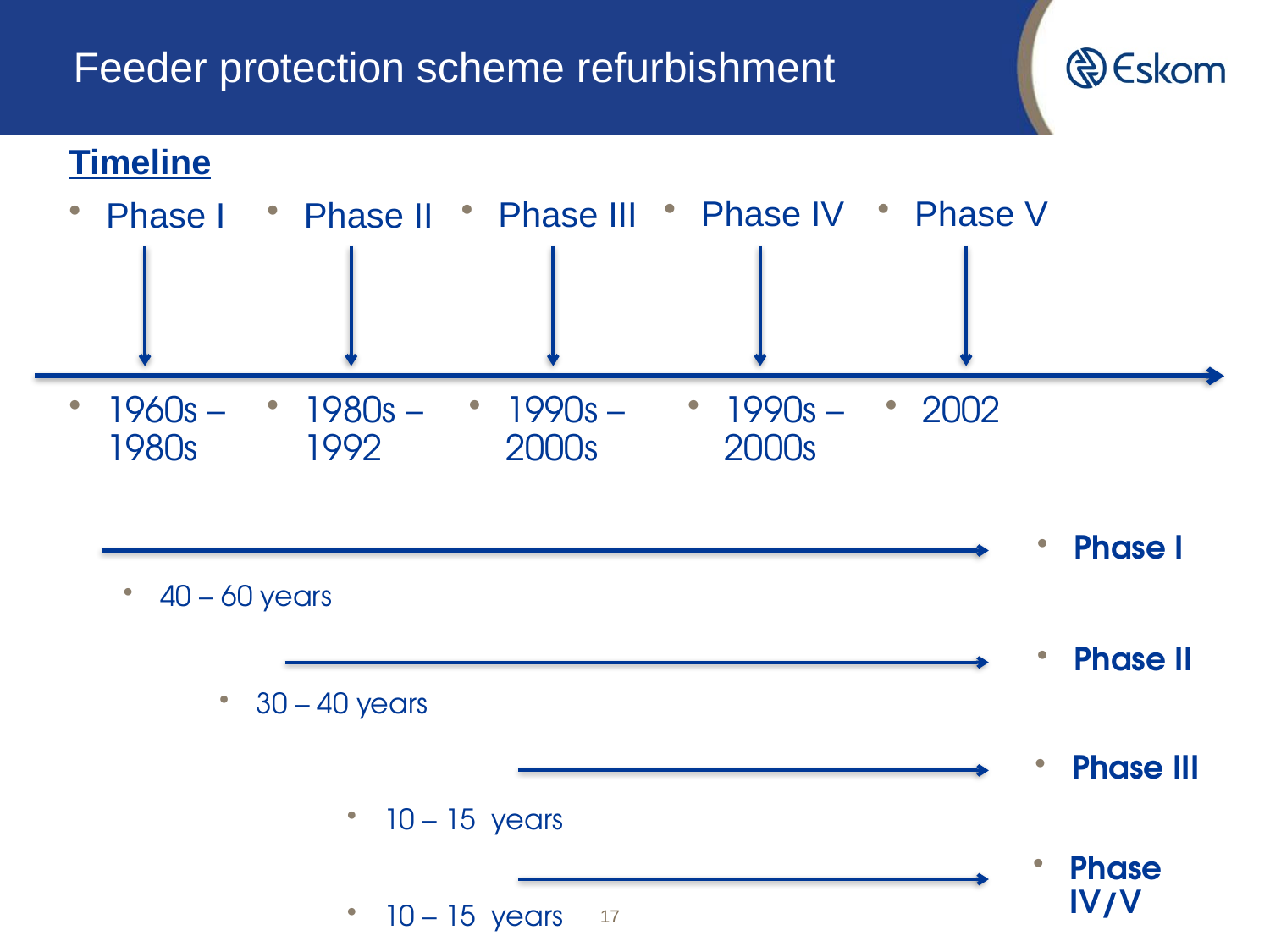

# Feeder protection scheme refurbishment
Timeline

Phase V

Phase IV

Phase III

Phase II

Phase I

1990s –2000s

1960s – 1980s

1980s – 1992

1990s –2000s

2002

Phase I

40 – 60 years

Phase II

30 – 40 years

Phase III

10 – 15  years

Phase IV/V

10 – 15  years

17